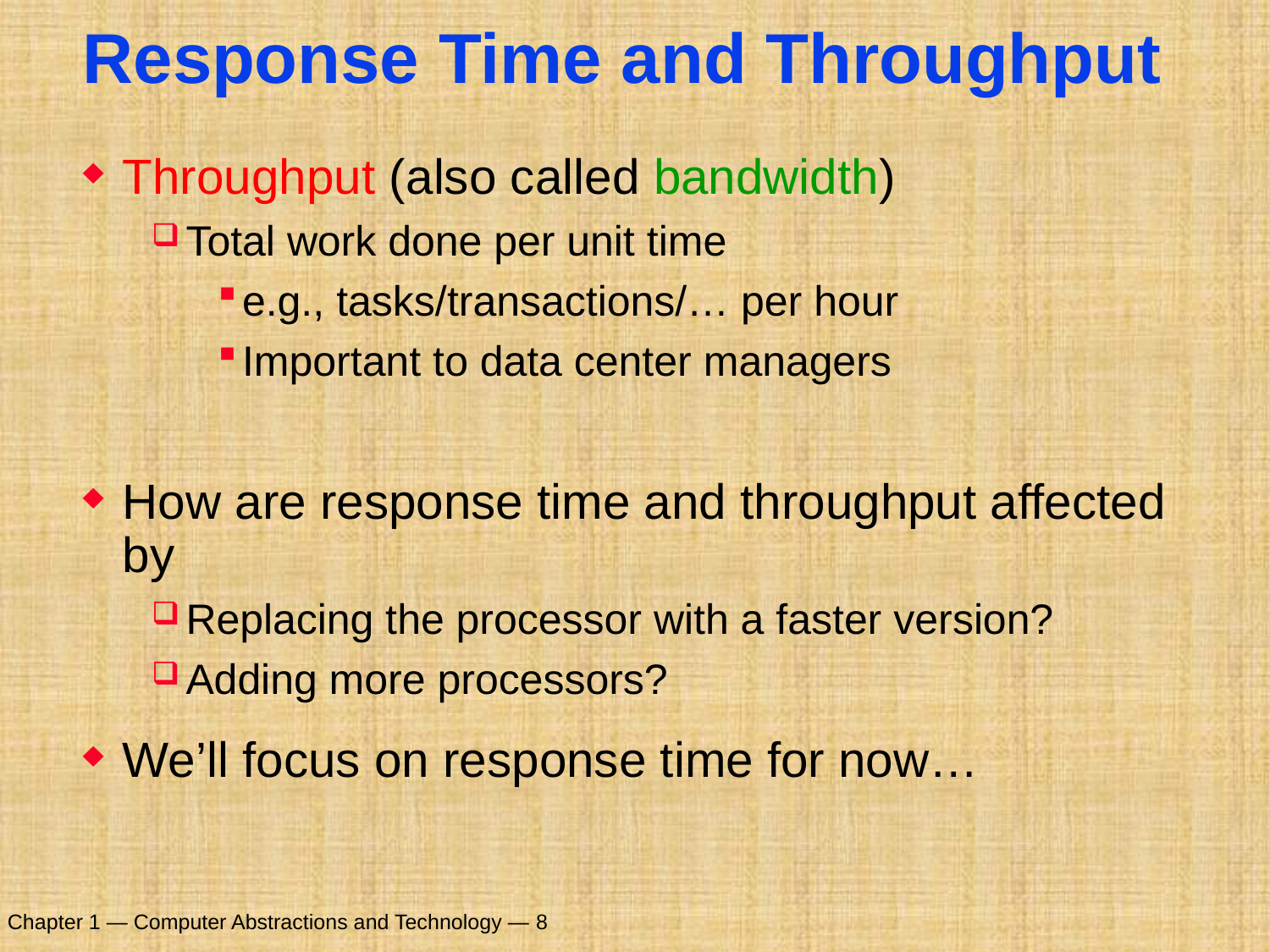

# Response Time and Throughput
Throughput (also called bandwidth)
Total work done per unit time
e.g., tasks/transactions/… per hour
Important to data center managers

How are response time and throughput affected by
Replacing the processor with a faster version?
Adding more processors?
We’ll focus on response time for now…
Chapter 1 — Computer Abstractions and Technology — 8